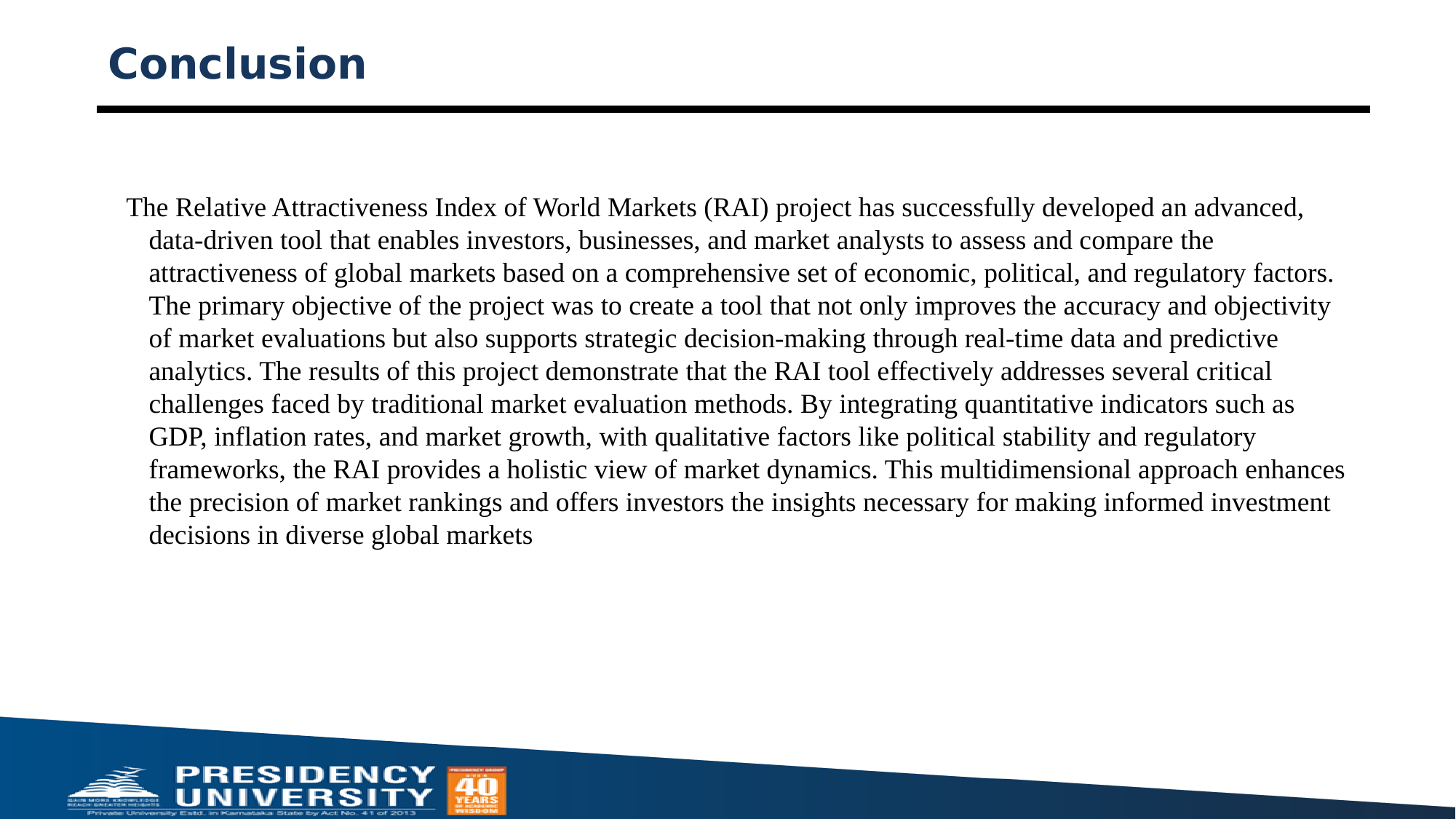

# Conclusion
The Relative Attractiveness Index of World Markets (RAI) project has successfully developed an advanced, data-driven tool that enables investors, businesses, and market analysts to assess and compare the attractiveness of global markets based on a comprehensive set of economic, political, and regulatory factors. The primary objective of the project was to create a tool that not only improves the accuracy and objectivity of market evaluations but also supports strategic decision-making through real-time data and predictive analytics. The results of this project demonstrate that the RAI tool effectively addresses several critical challenges faced by traditional market evaluation methods. By integrating quantitative indicators such as GDP, inflation rates, and market growth, with qualitative factors like political stability and regulatory frameworks, the RAI provides a holistic view of market dynamics. This multidimensional approach enhances the precision of market rankings and offers investors the insights necessary for making informed investment decisions in diverse global markets